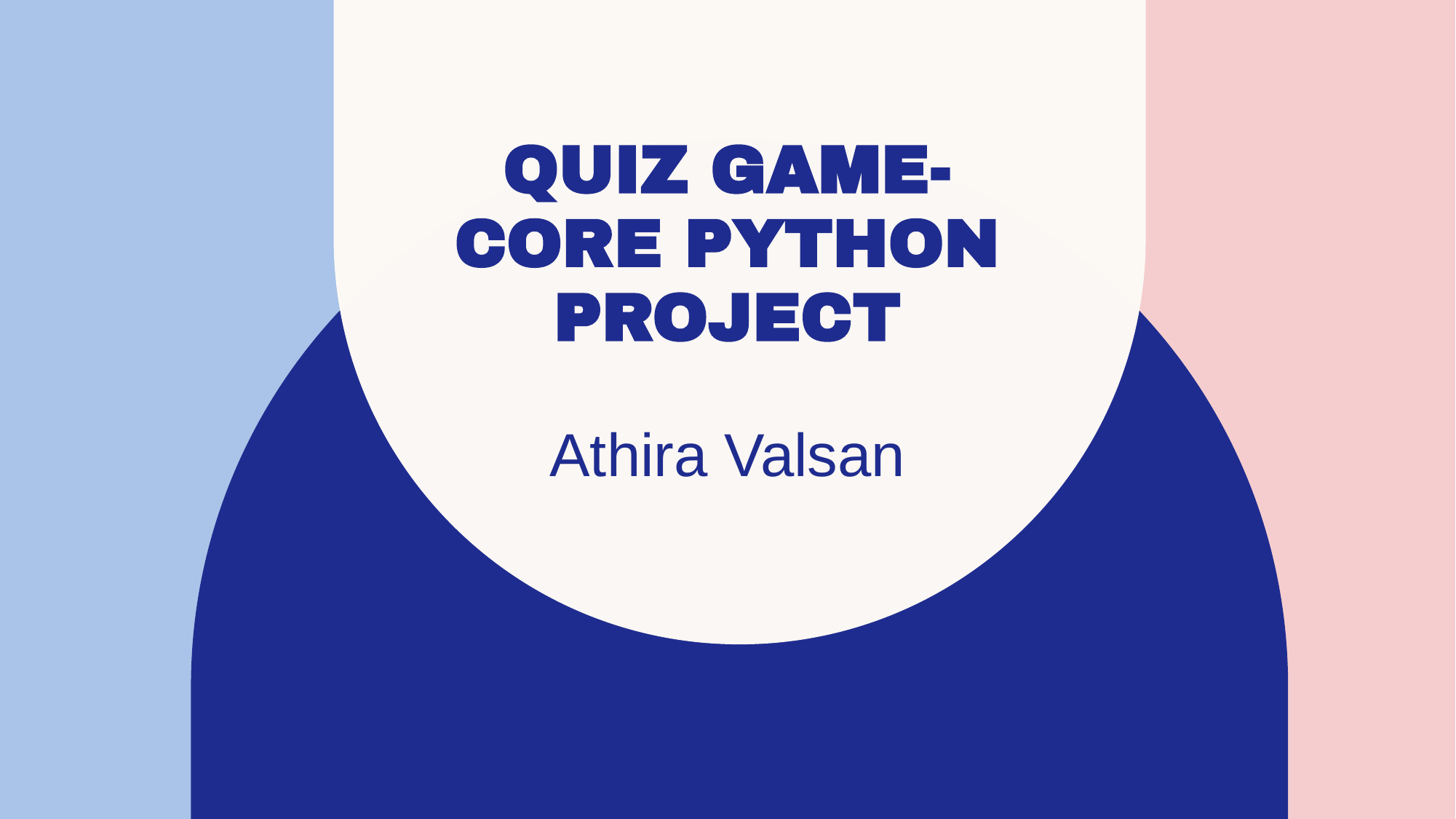

# QUIZ GAME-CORE PYTHON PROJECT
Athira Valsan